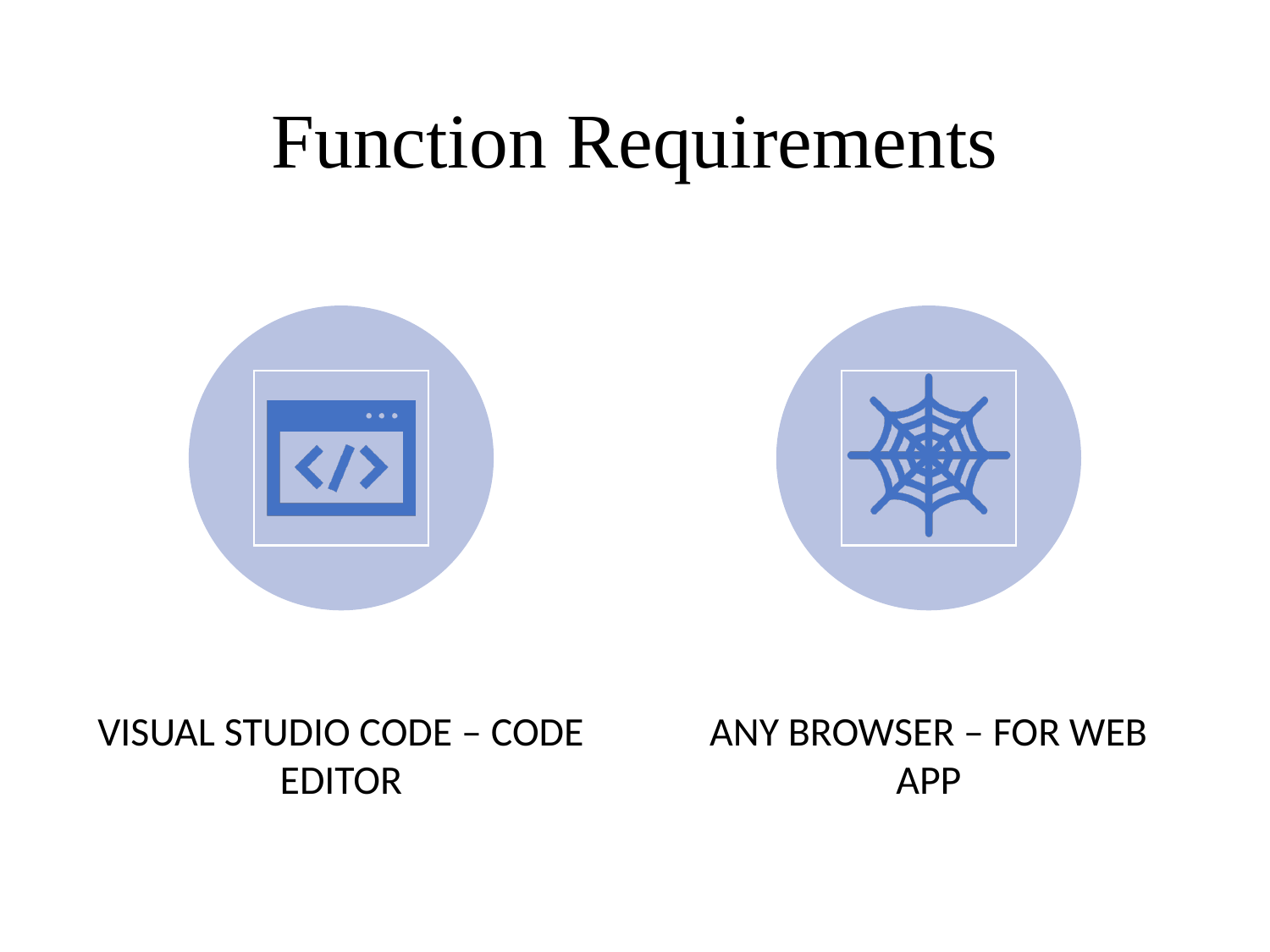

# Function Requirements
Visual studio Code – code Editor
Any Browser – for web app